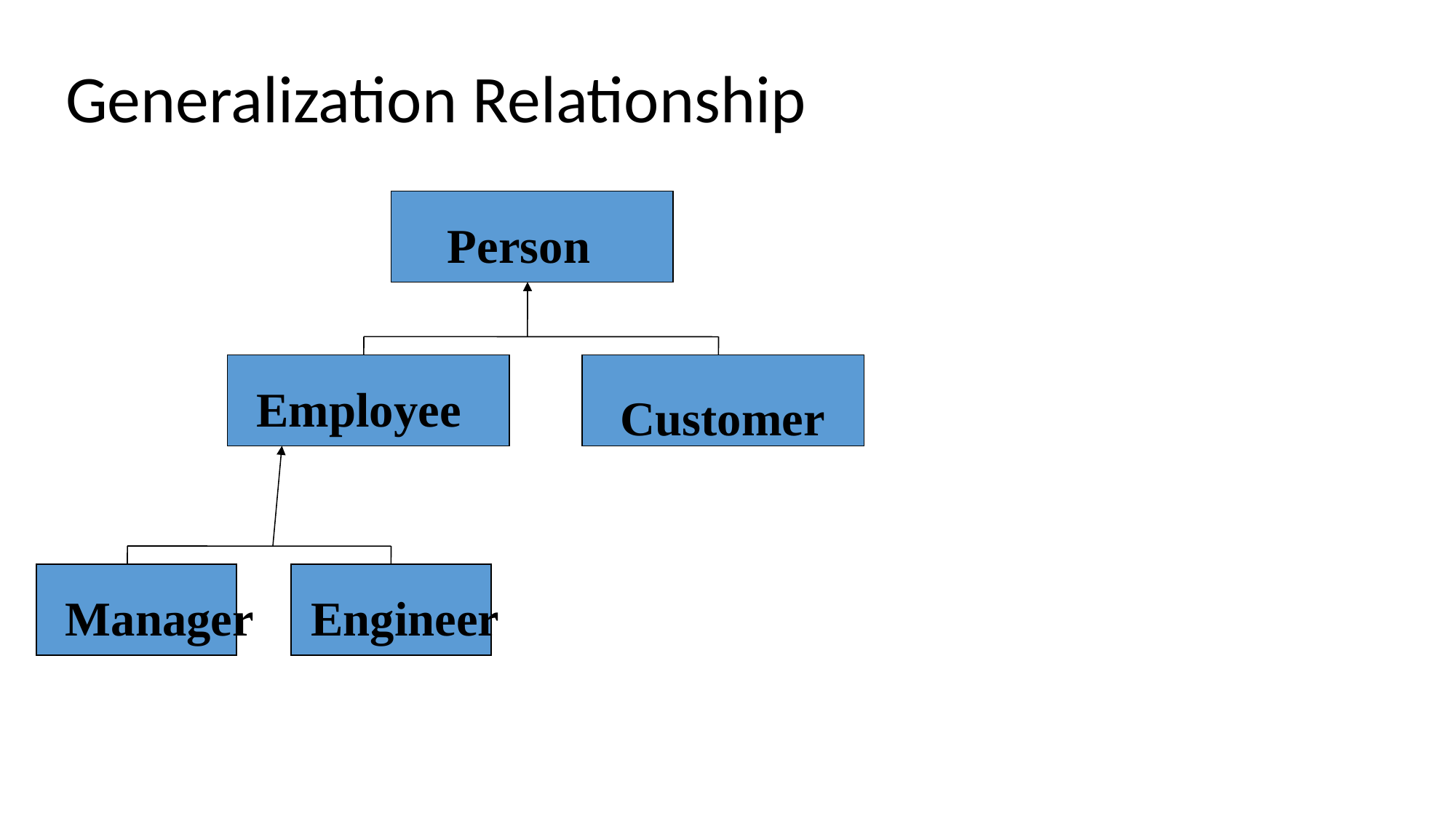

# Generalization Relationship

Person

Employee
Customer

Manager
Engineer